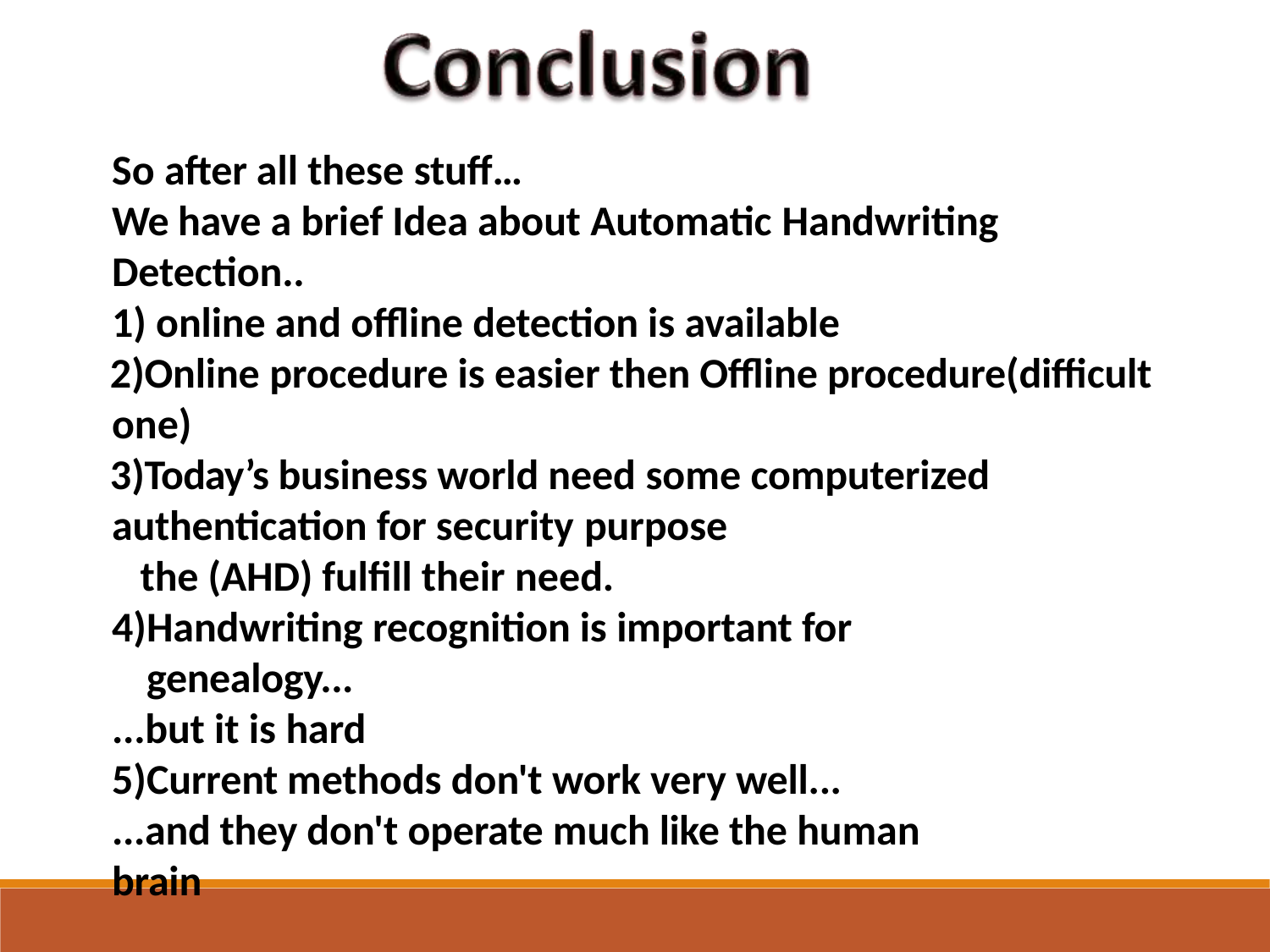

So after all these stuff…
We have a brief Idea about Automatic Handwriting
Detection..
online and offline detection is available
Online procedure is easier then Offline procedure(difficult  one)
Today’s business world need some computerized  authentication for security purpose
the (AHD) fulfill their need.
Handwriting recognition is important for genealogy...
...but it is hard
Current methods don't work very well...
...and they don't operate much like the human brain